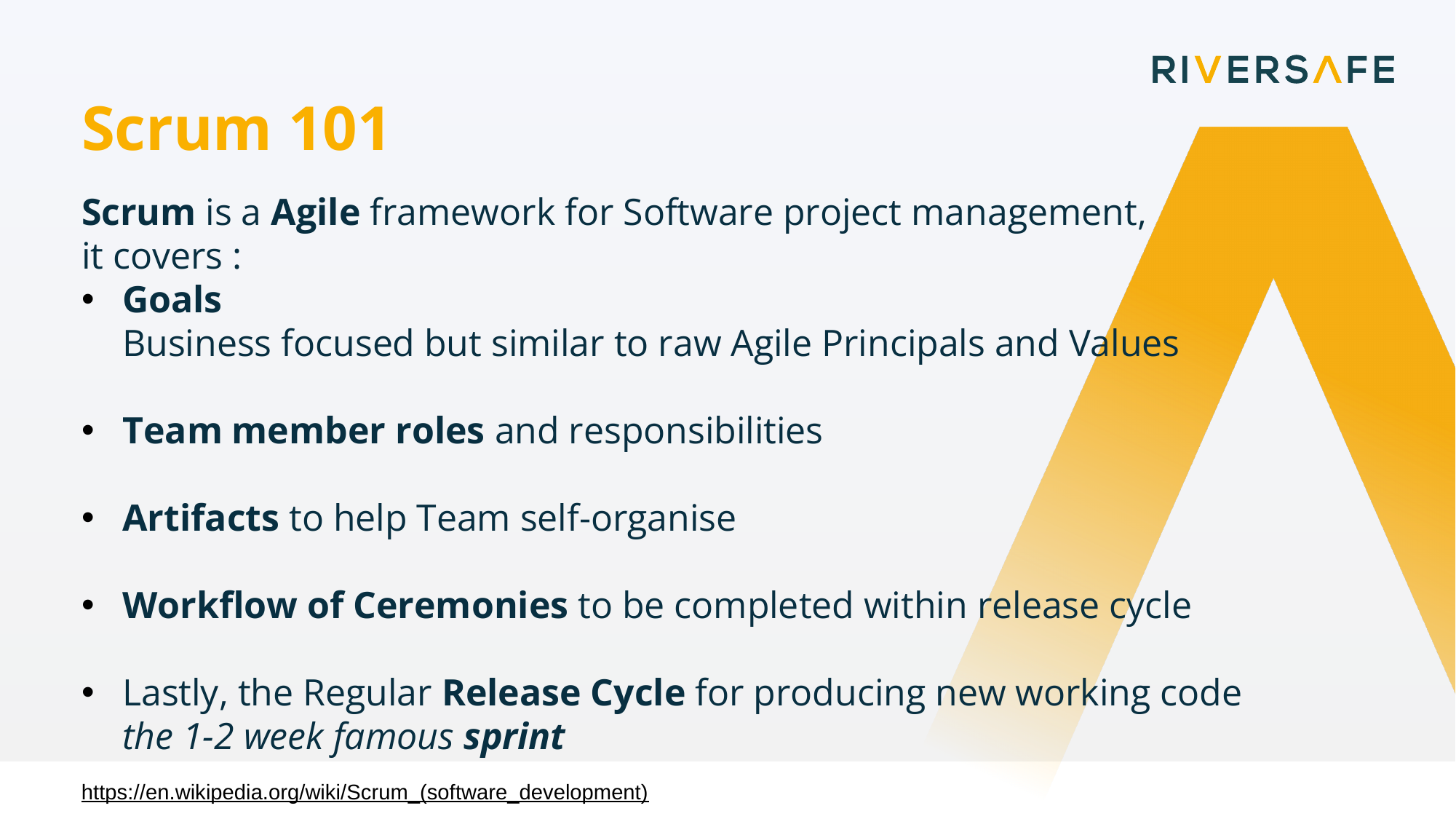

Scrum 101
Scrum is a Agile framework for Software project management,
it covers :
Goals
Business focused but similar to raw Agile Principals and Values
Team member roles and responsibilities
Artifacts to help Team self-organise
Workflow of Ceremonies to be completed within release cycle
Lastly, the Regular Release Cycle for producing new working code
the 1-2 week famous sprint

https://en.wikipedia.org/wiki/Scrum_(software_development)